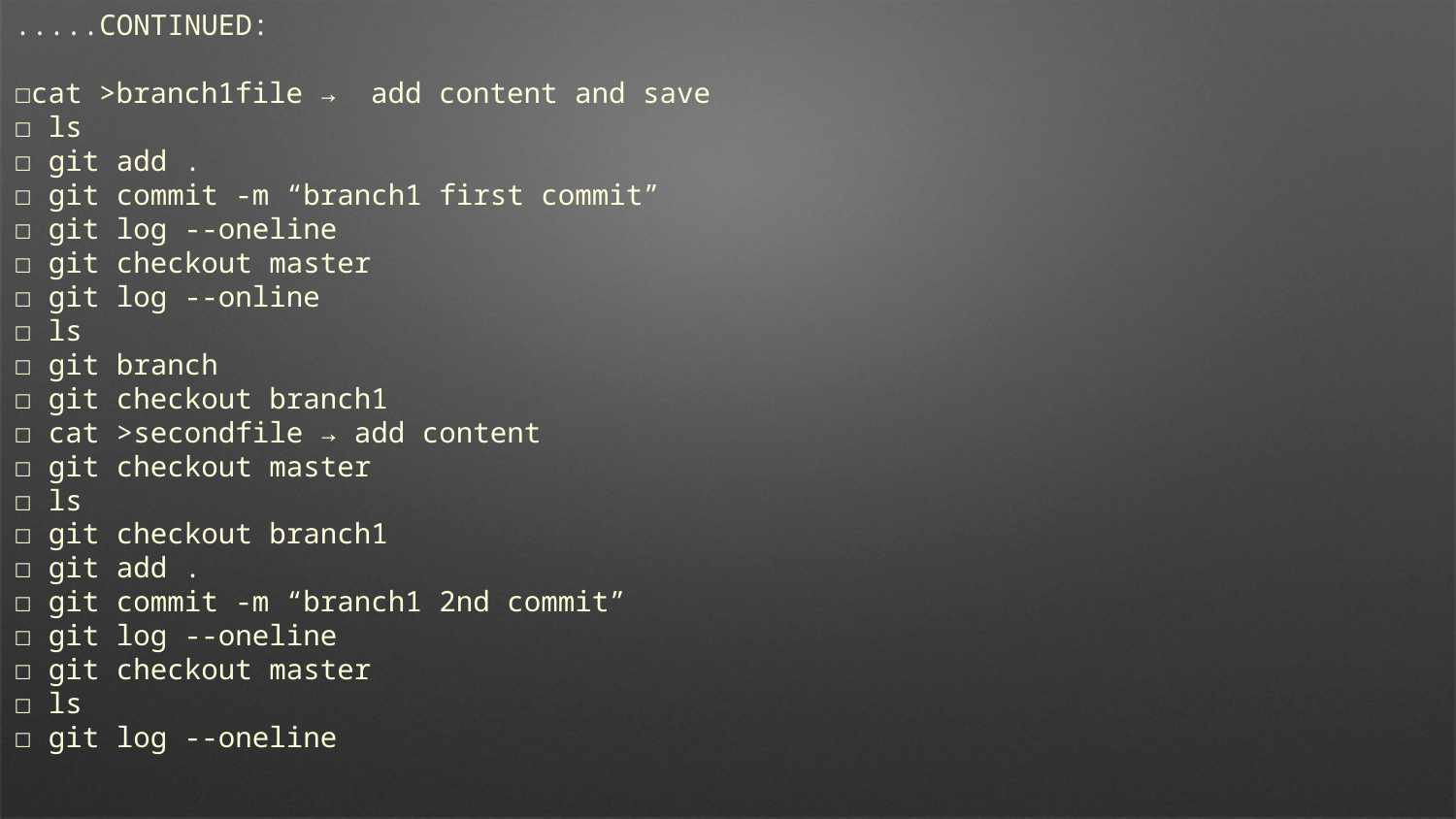

.....CONTINUED:

☐cat >branch1file →  add content and save
☐ ls
☐ git add .
☐ git commit -m “branch1 first commit”
☐ git log --oneline
☐ git checkout master
☐ git log --online
☐ ls
☐ git branch
☐ git checkout branch1
☐ cat >secondfile → add content
☐ git checkout master
☐ ls
☐ git checkout branch1
☐ git add .
☐ git commit -m “branch1 2nd commit”
☐ git log --oneline
☐ git checkout master
☐ ls
☐ git log --oneline